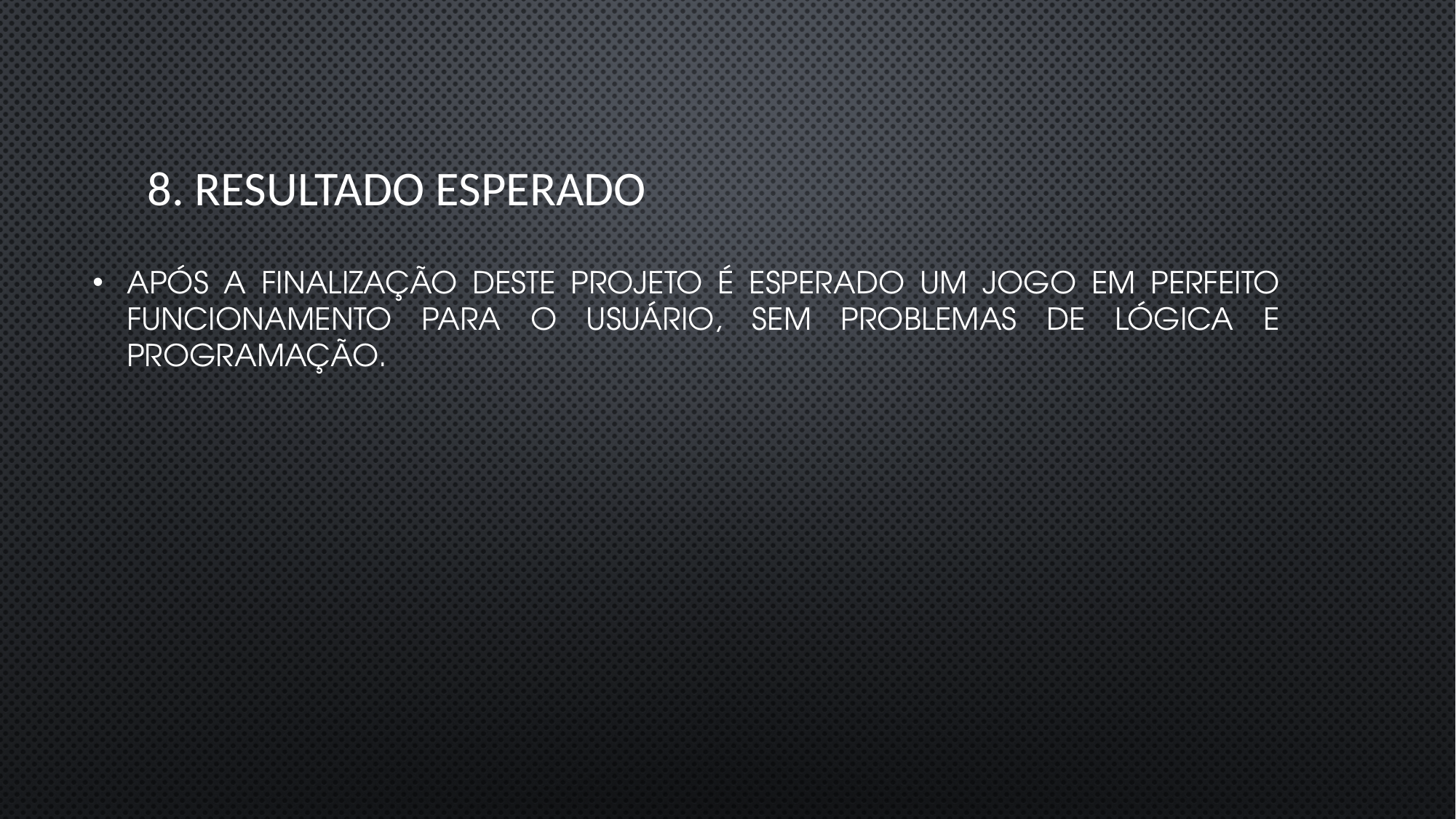

# 8. RESULTADO ESPERADO
Após a finalização deste projeto é esperado um jogo em perfeito funcionamento para o usuário, sem problemas de lógica e programação.